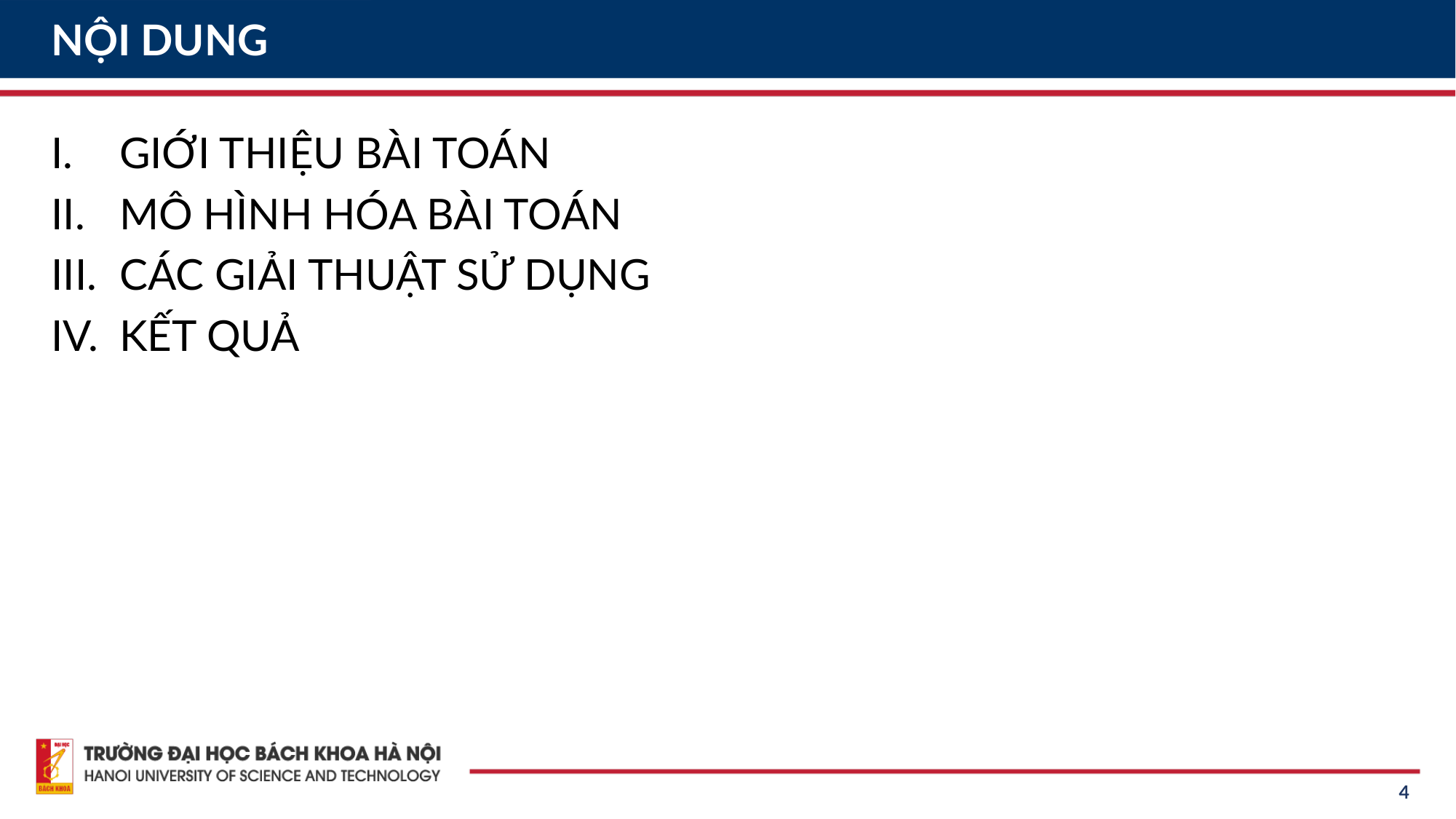

# NỘI DUNG
GIỚI THIỆU BÀI TOÁN
MÔ HÌNH HÓA BÀI TOÁN
CÁC GIẢI THUẬT SỬ DỤNG
KẾT QUẢ
4